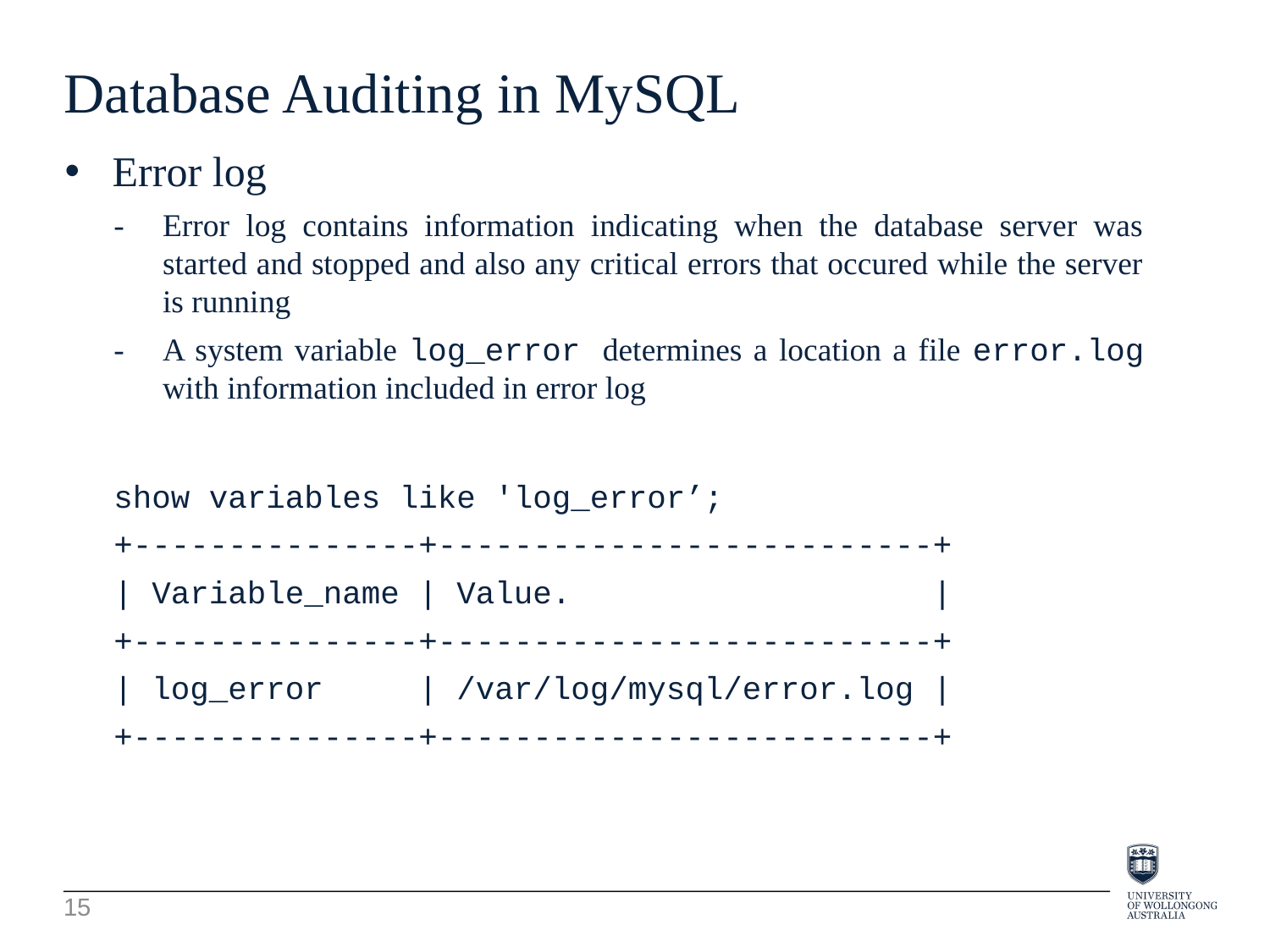

Database Auditing in MySQL
Error log
-	Error log contains information indicating when the database server was started and stopped and also any critical errors that occured while the server is running
-	A system variable log_error determines a location a file error.log with information included in error log

show variables like 'log_error’;
+---------------+--------------------------+
| Variable_name | Value.                   |
+---------------+--------------------------+
| log_error     | /var/log/mysql/error.log |
+---------------+--------------------------+
15